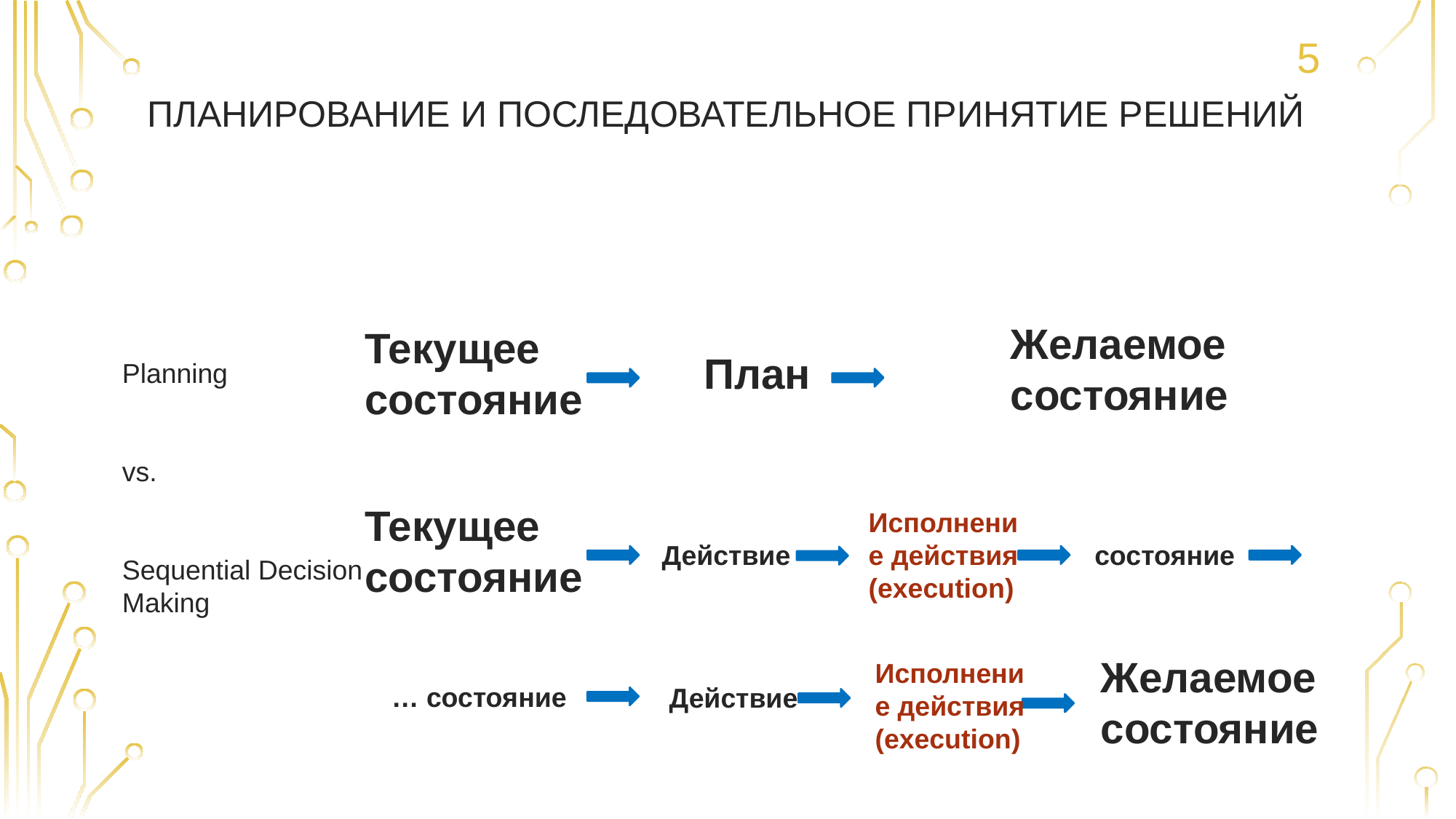

5
# Планирование и последовательное принятие решений
Желаемое состояние
Текущее состояние
План
Planning

vs.

Sequential Decision
Making

Текущее состояние
Исполнение действия
(execution)
состояние
Действие

Желаемое состояние
Исполнение действия
(execution)
… состояние
Действие